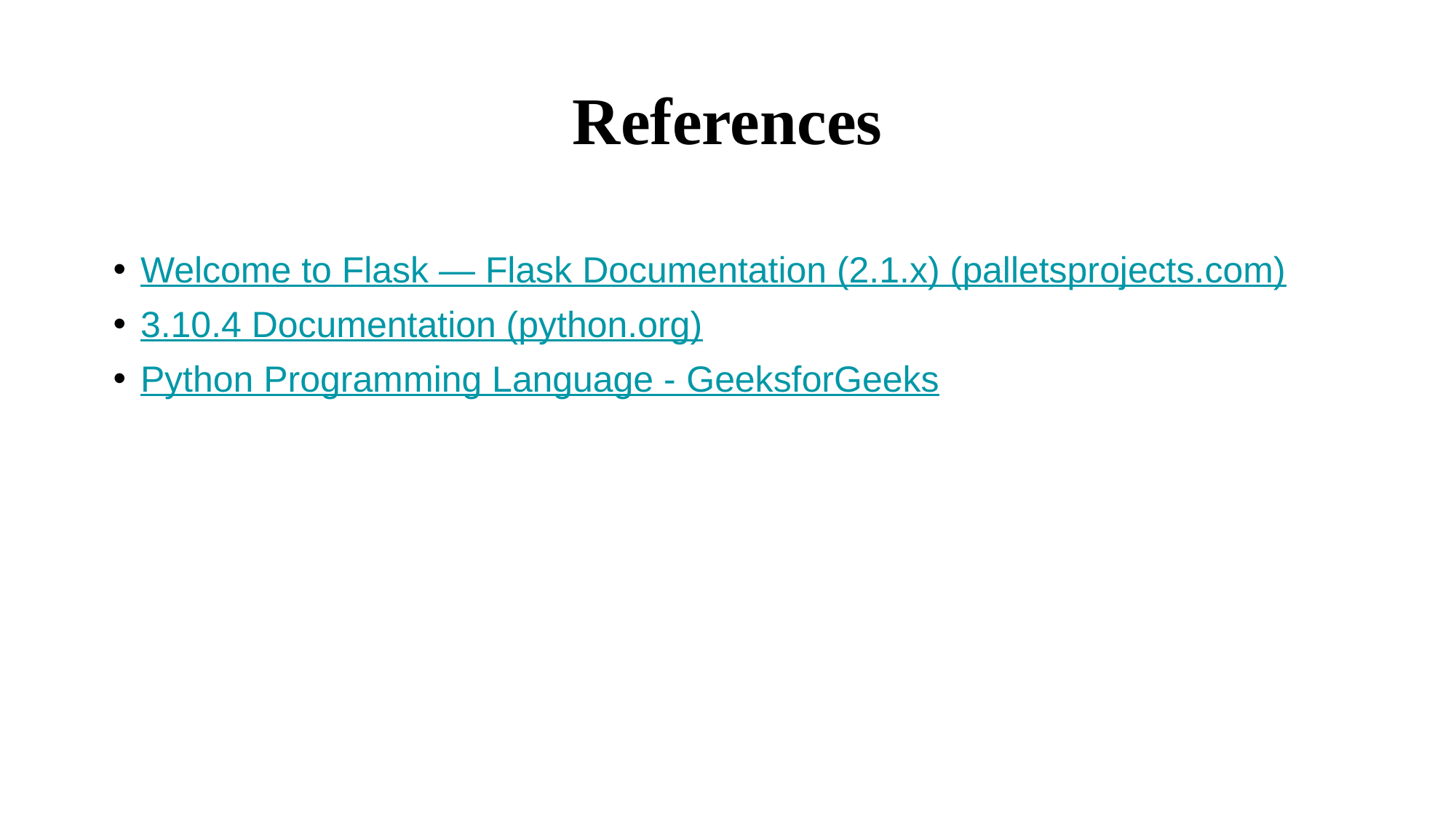

References

Welcome to Flask — Flask Documentation (2.1.x) (palletsprojects.com)
3.10.4 Documentation (python.org)
Python Programming Language - GeeksforGeeks